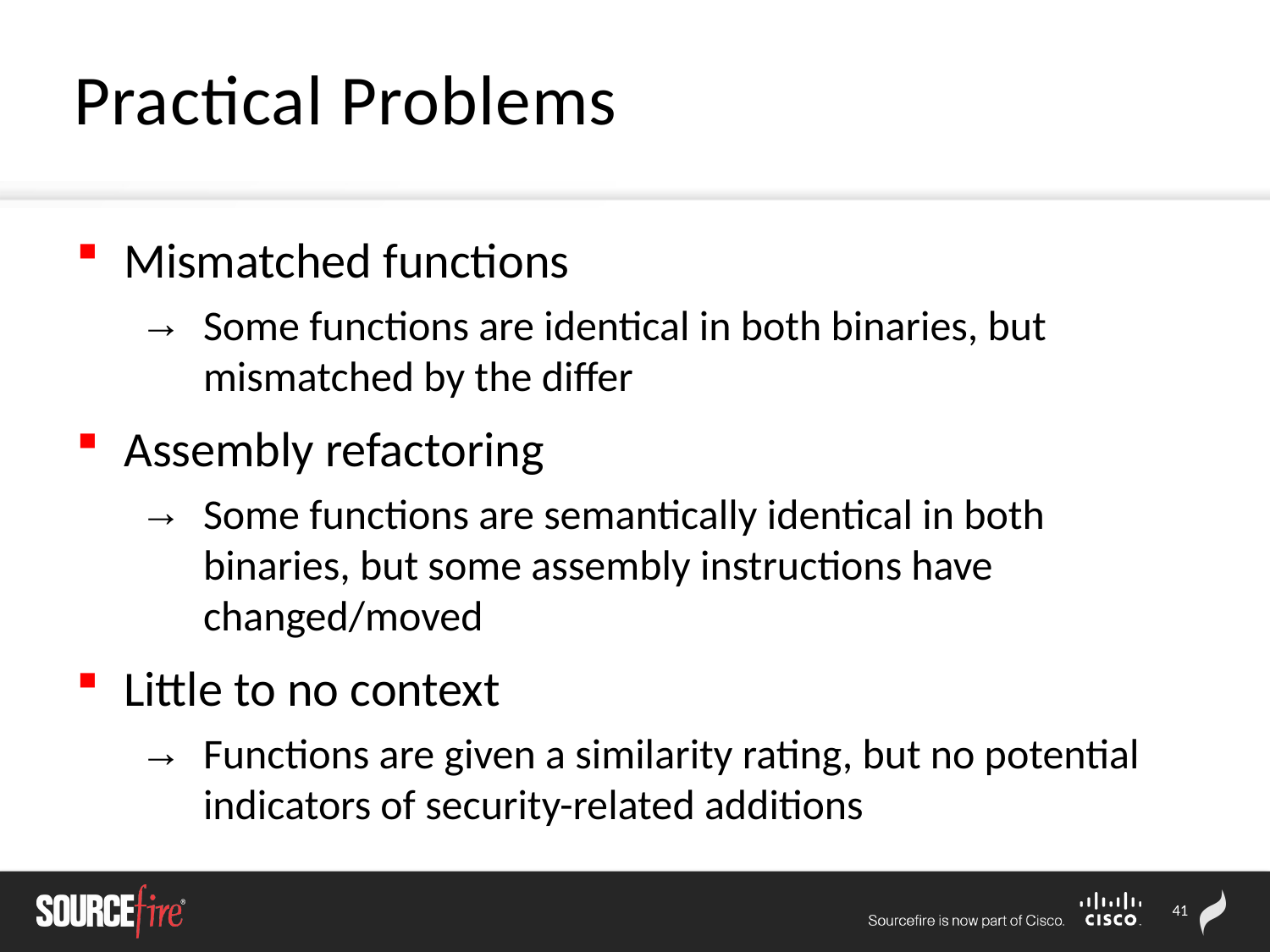

# Practical Problems
Mismatched functions
Some functions are identical in both binaries, but mismatched by the differ
Assembly refactoring
Some functions are semantically identical in both binaries, but some assembly instructions have changed/moved
Little to no context
Functions are given a similarity rating, but no potential indicators of security-related additions